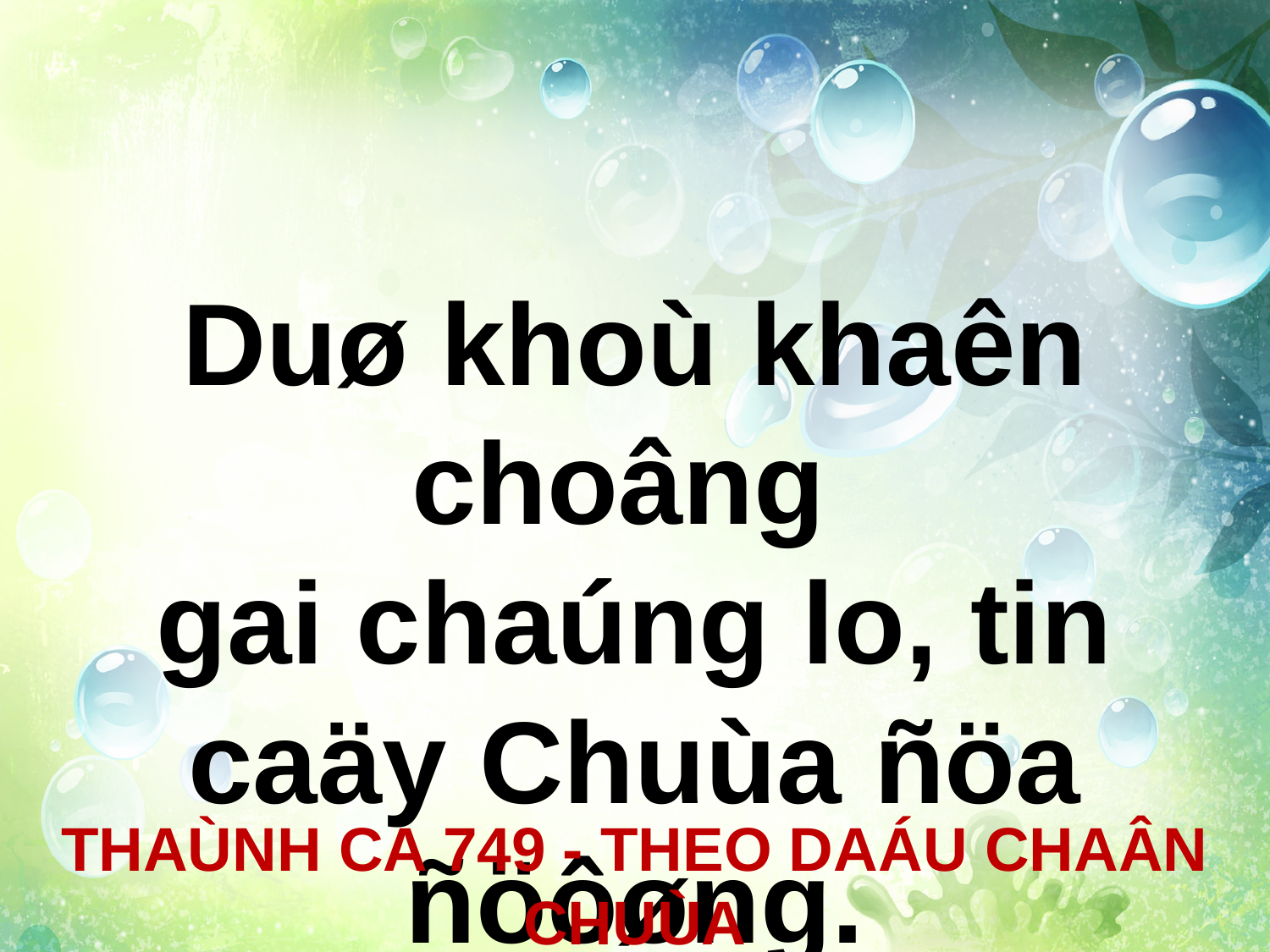

Duø khoù khaên choâng
gai chaúng lo, tin caäy Chuùa ñöa ñöôøng.
THAÙNH CA 749 - THEO DAÁU CHAÂN CHUÙA